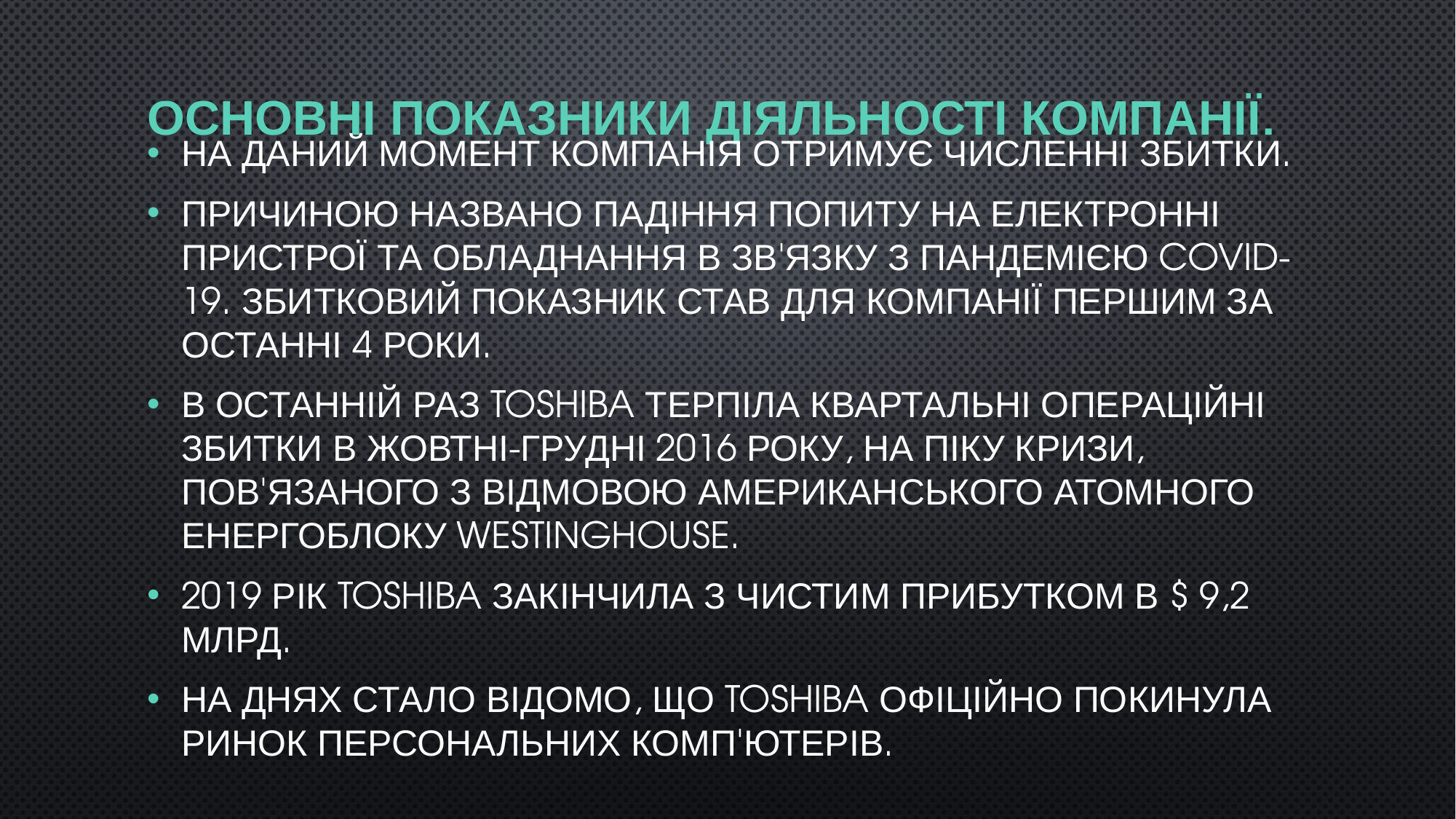

# Основні показники діяльності компанії.
На даний момент компанія отримує численні збитки.
Причиною названо падіння попиту на електронні пристрої та обладнання в зв'язку з пандемією COVID-19. Збитковий показник став для компанії першим за останні 4 роки.
В останній раз Toshiba терпіла квартальні операційні збитки в жовтні-грудні 2016 року, на піку кризи, пов'язаного з відмовою американського атомного енергоблоку Westinghouse.
2019 рік Toshiba закінчила з чистим прибутком в $ 9,2 млрд.
На днях стало відомо, що Toshiba офіційно покинула ринок персональних комп'ютерів.